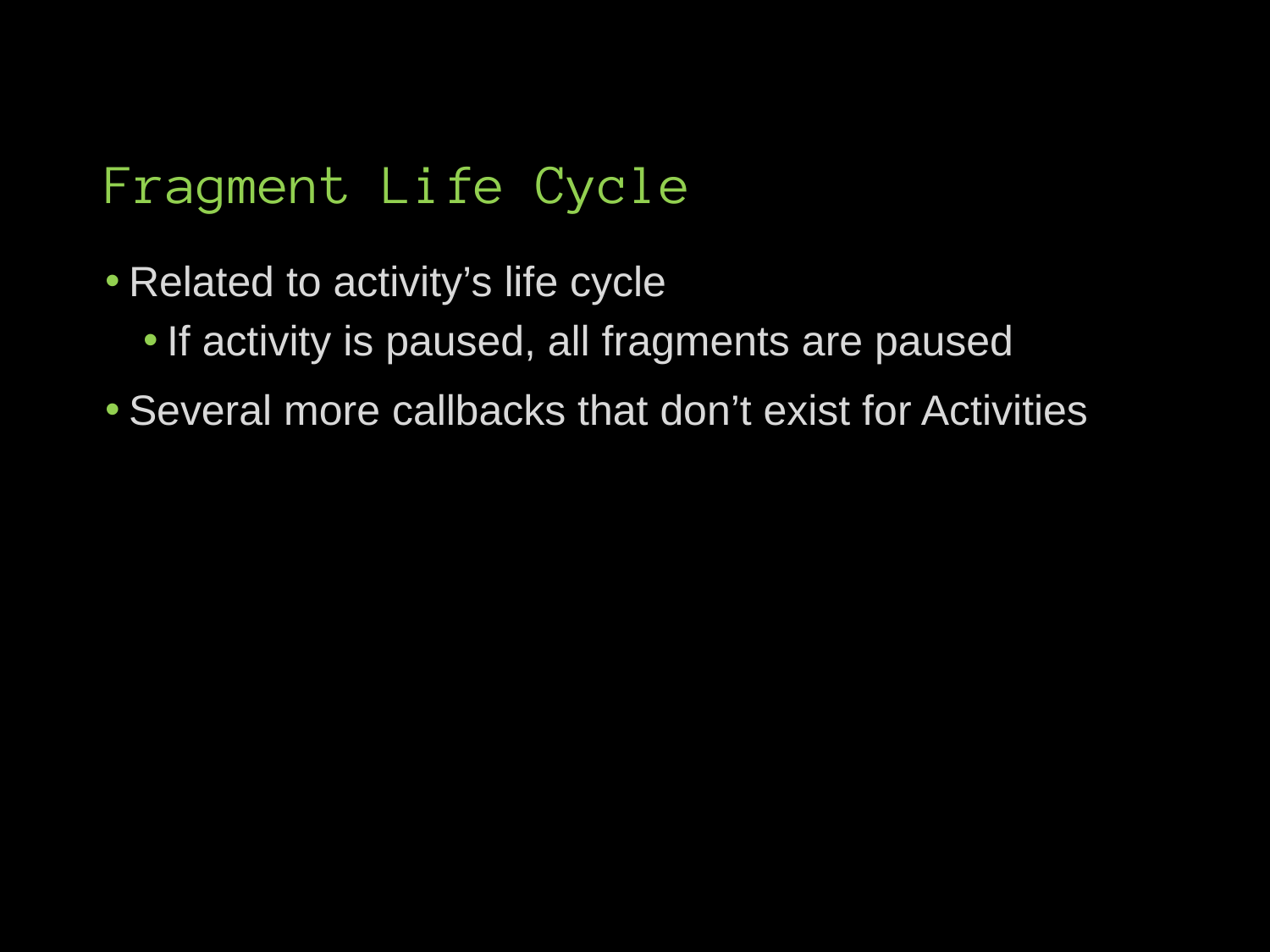

# Fragment Life Cycle
Related to activity’s life cycle
If activity is paused, all fragments are paused
Several more callbacks that don’t exist for Activities